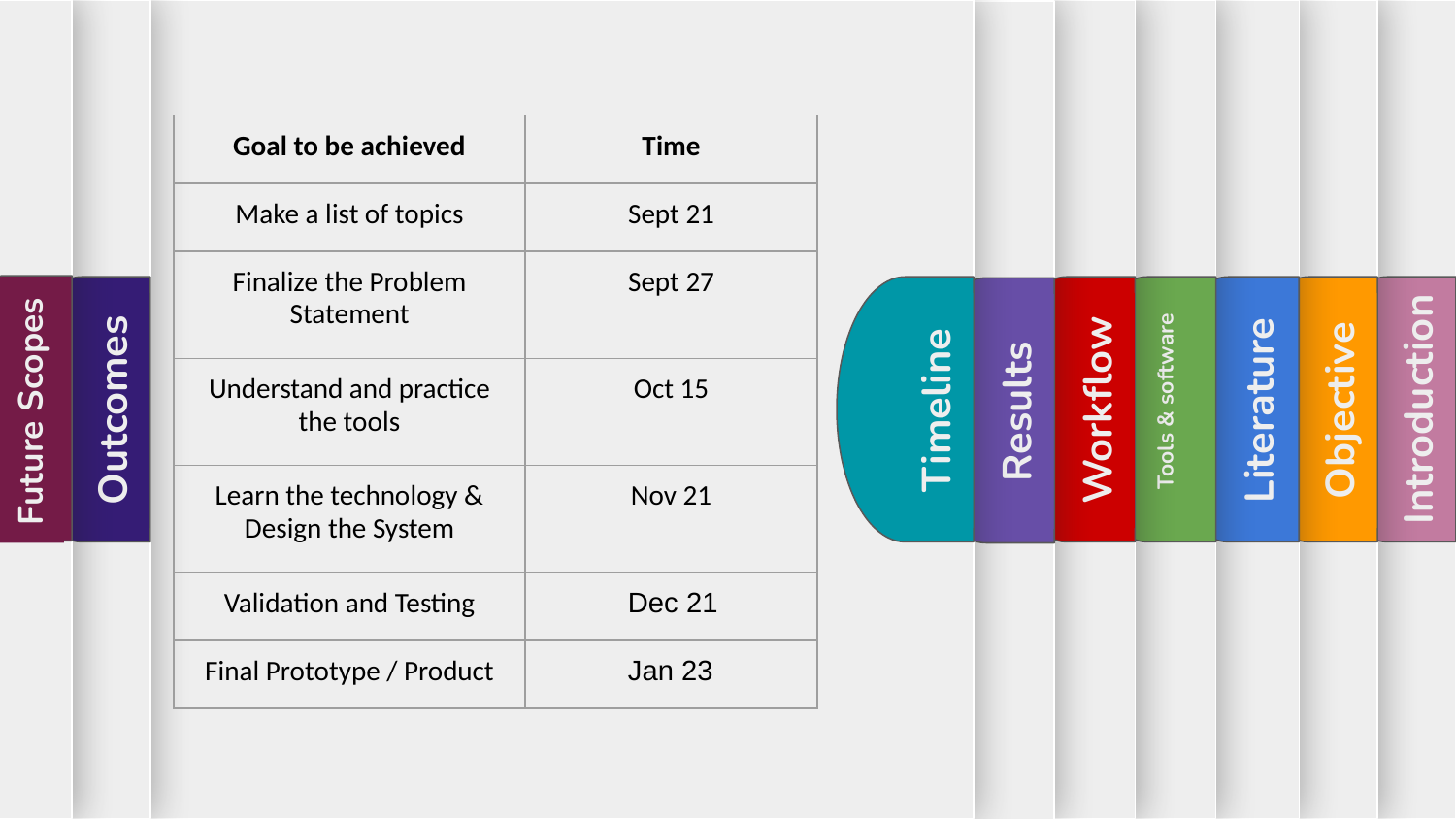

| Goal to be achieved | Time |
| --- | --- |
| Make a list of topics | Sept 21 |
| Finalize the Problem Statement | Sept 27 |
| Understand and practice the tools | Oct 15 |
| Learn the technology & Design the System | Nov 21 |
| Validation and Testing | Dec 21 |
| Final Prototype / Product | Jan 23 |

Introduction
Outcomes
Timeline
Workflow
Literature
Objective
Results
Future Scopes
   Tools & software